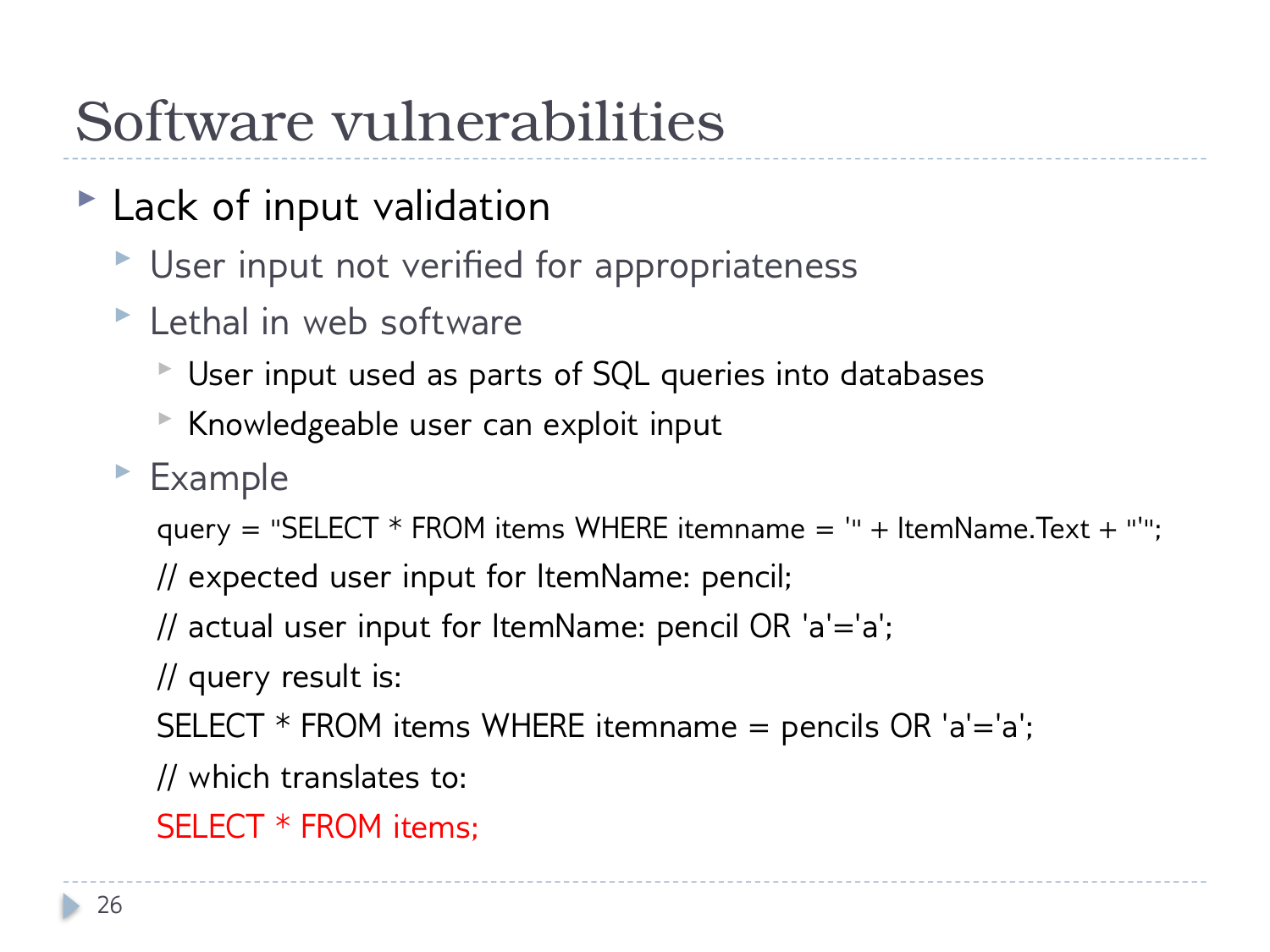

# Software vulnerabilities
Lack of input validation
User input not verified for appropriateness
Lethal in web software
User input used as parts of SQL queries into databases
Knowledgeable user can exploit input
Example
query = "SELECT * FROM items WHERE itemname = '" + ItemName.Text + "'";
// expected user input for ItemName: pencil;
// actual user input for ItemName: pencil OR 'a'='a';
// query result is:
SELECT * FROM items WHERE itemname = pencils OR 'a'='a';
// which translates to:
SELECT * FROM items;
26